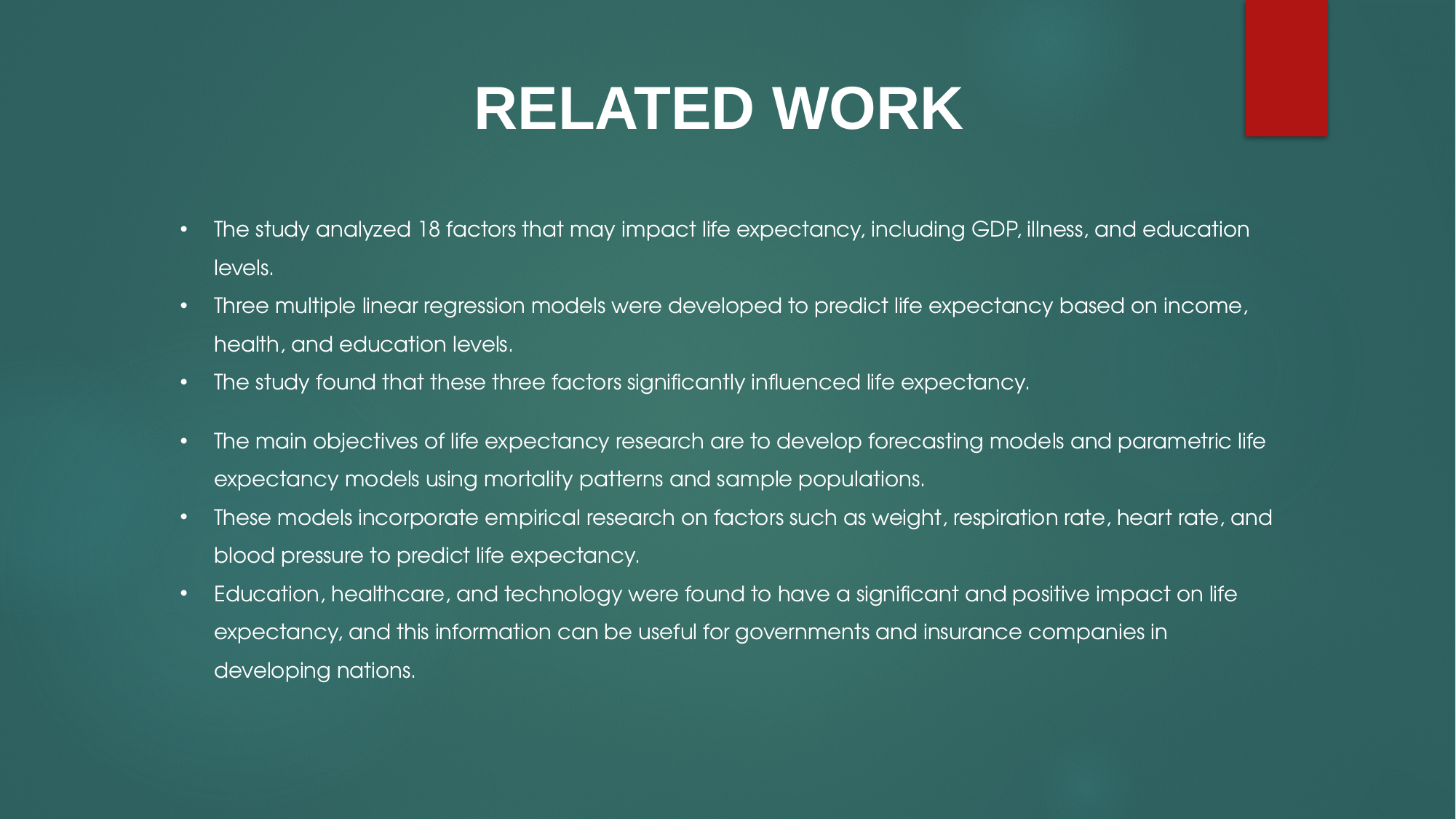

RELATED WORK
The study analyzed 18 factors that may impact life expectancy, including GDP, illness, and education levels.
Three multiple linear regression models were developed to predict life expectancy based on income, health, and education levels.
The study found that these three factors significantly influenced life expectancy.
The main objectives of life expectancy research are to develop forecasting models and parametric life expectancy models using mortality patterns and sample populations.
These models incorporate empirical research on factors such as weight, respiration rate, heart rate, and blood pressure to predict life expectancy.
Education, healthcare, and technology were found to have a significant and positive impact on life expectancy, and this information can be useful for governments and insurance companies in developing nations.